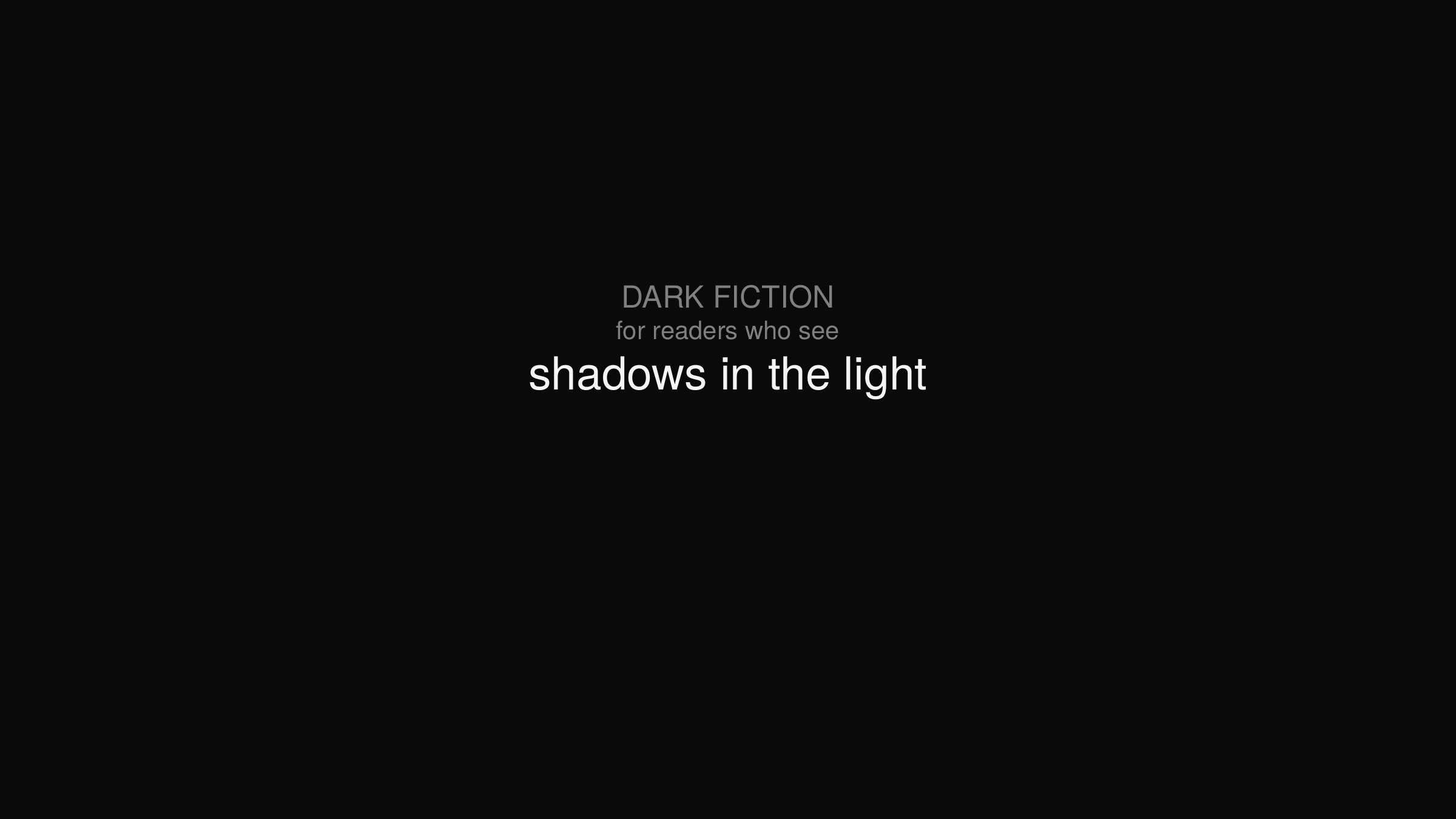

DARK FICTION
for readers who see
shadows in the light